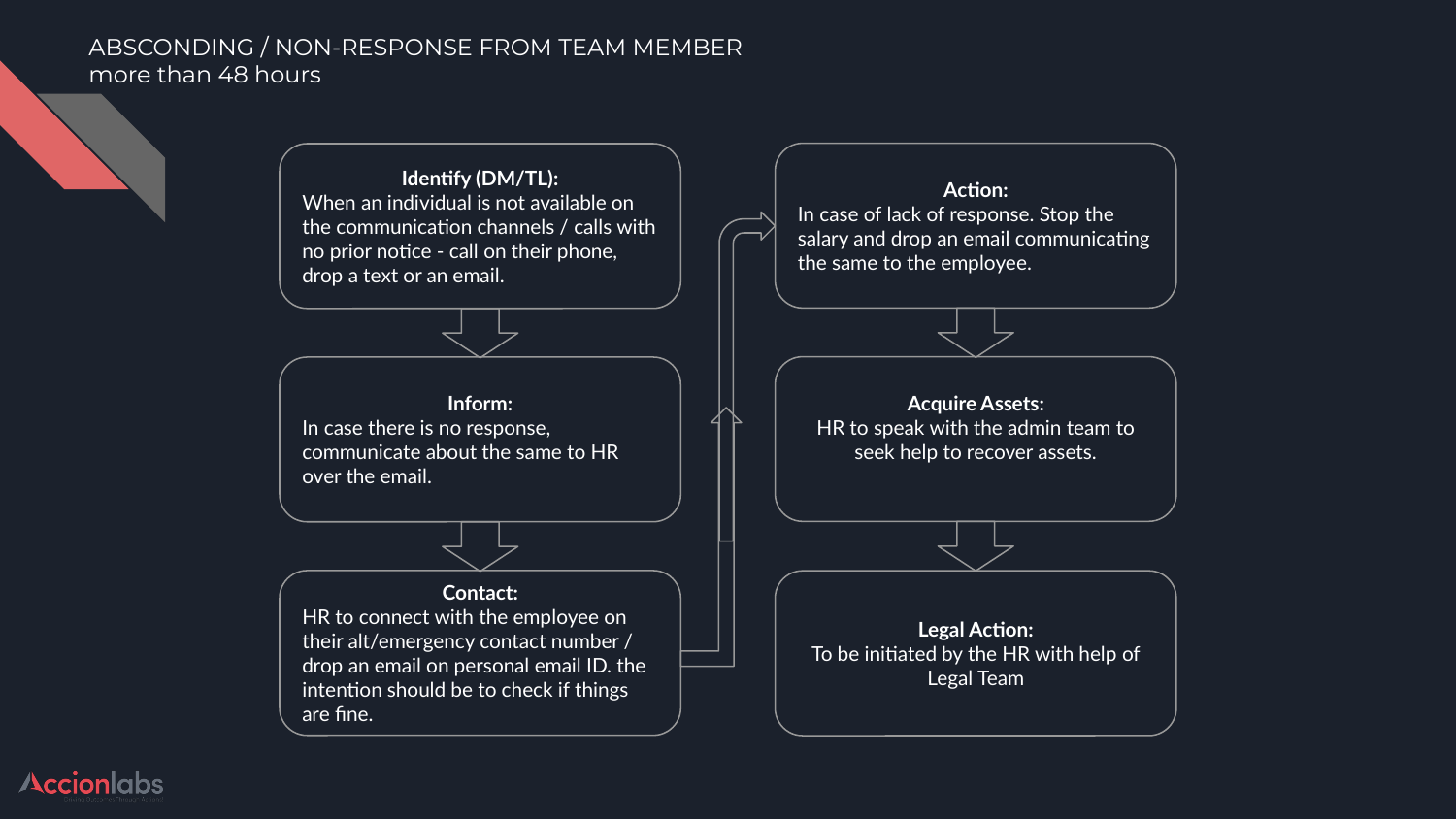

# ABSCONDING / NON-RESPONSE FROM TEAM MEMBER
more than 48 hours
Action:
In case of lack of response. Stop the salary and drop an email communicating the same to the employee.

Identify (DM/TL):
When an individual is not available on the communication channels / calls with no prior notice - call on their phone, drop a text or an email.

Inform:
In case there is no response, communicate about the same to HR over the email.

Contact:
HR to connect with the employee on their alt/emergency contact number / drop an email on personal email ID. the intention should be to check if things are fine.

Acquire Assets:
HR to speak with the admin team to seek help to recover assets.

Legal Action:
To be initiated by the HR with help of Legal Team